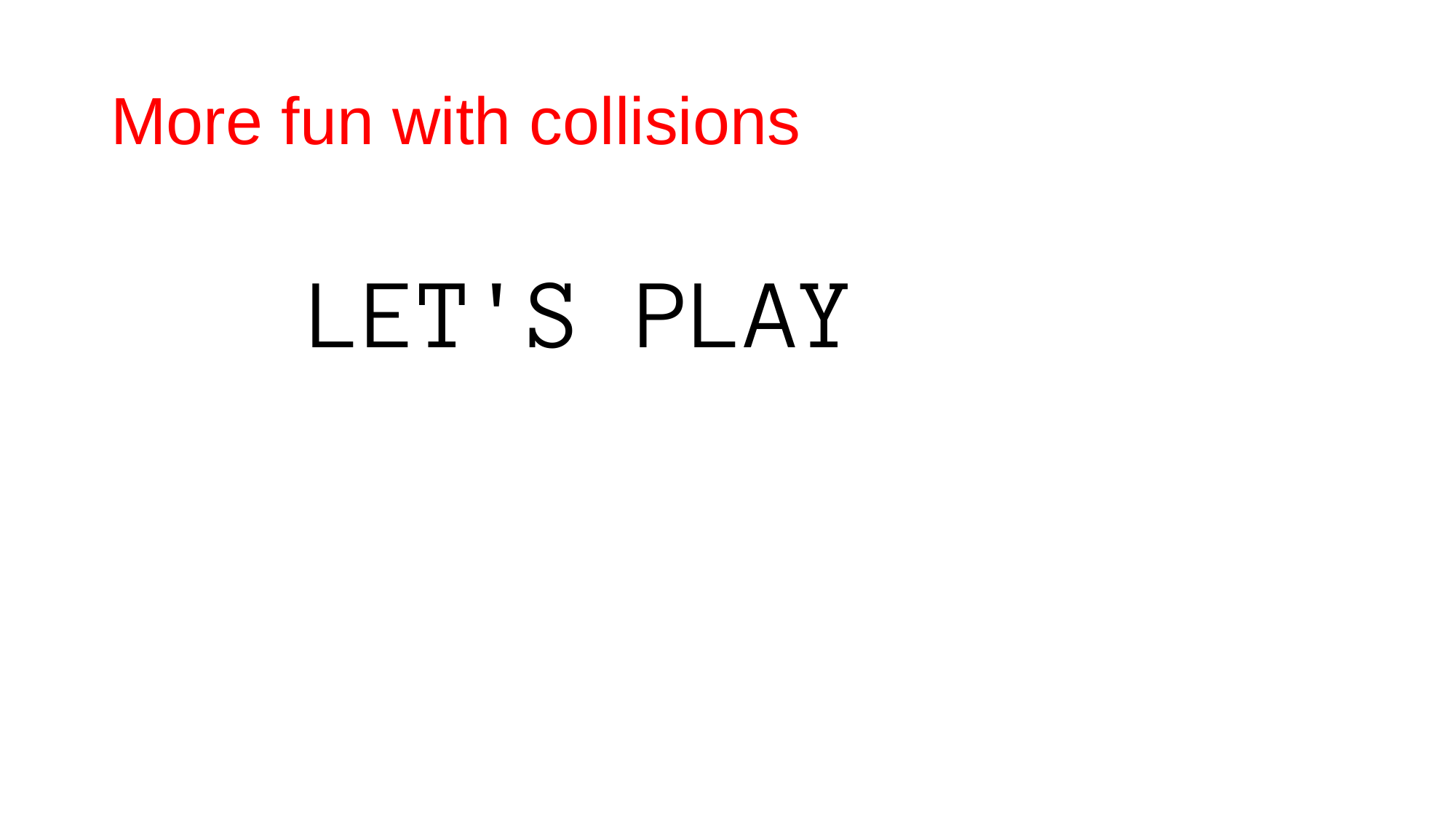

# More fun with collisions
LET'S PLAY